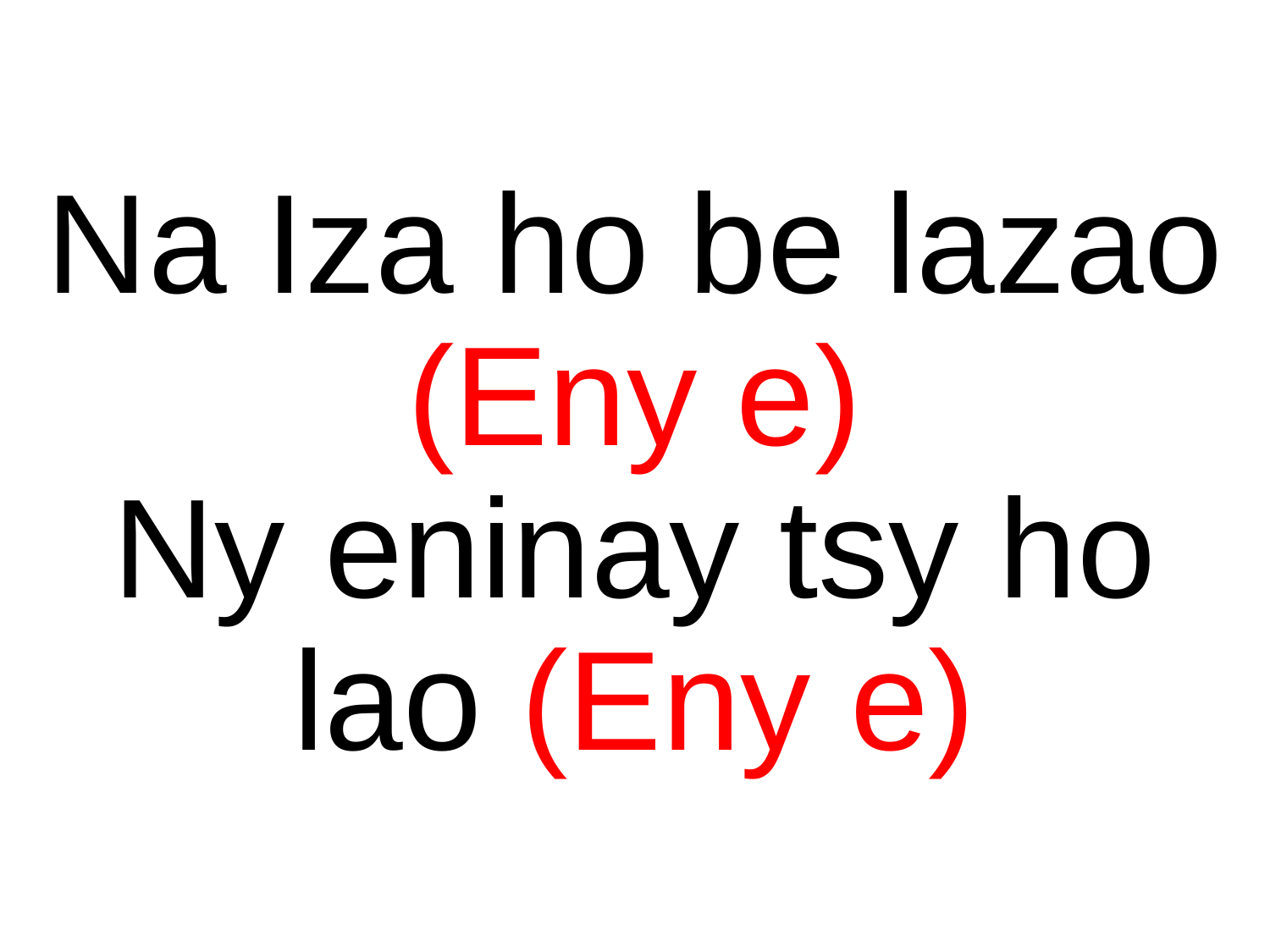

Na Iza ho be lazao (Eny e)
Ny eninay tsy ho lao (Eny e)